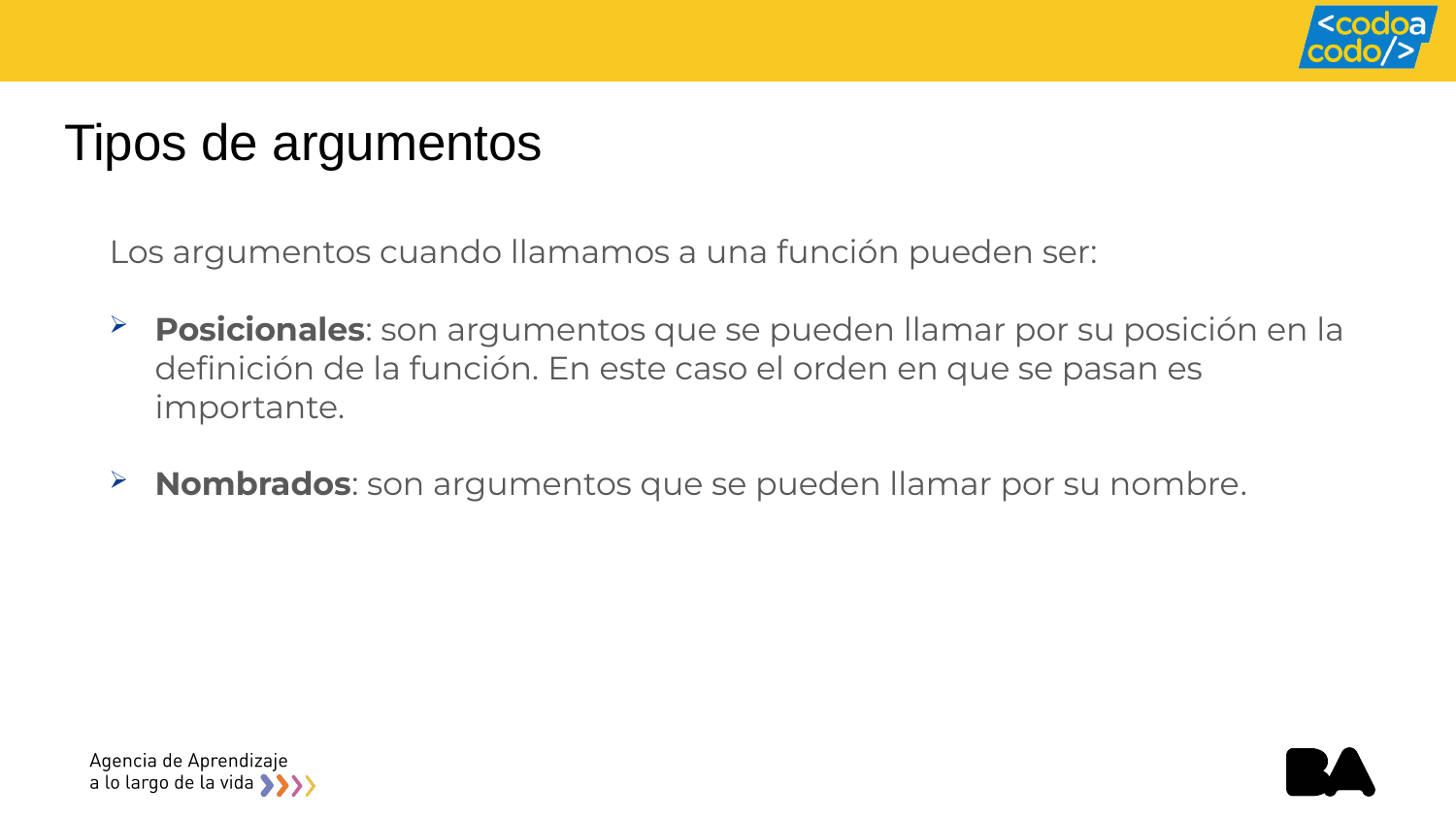

# Tipos de argumentos
Los argumentos cuando llamamos a una función pueden ser:

Posicionales: son argumentos que se pueden llamar por su posición en la definición de la función. En este caso el orden en que se pasan es importante.

Nombrados: son argumentos que se pueden llamar por su nombre.